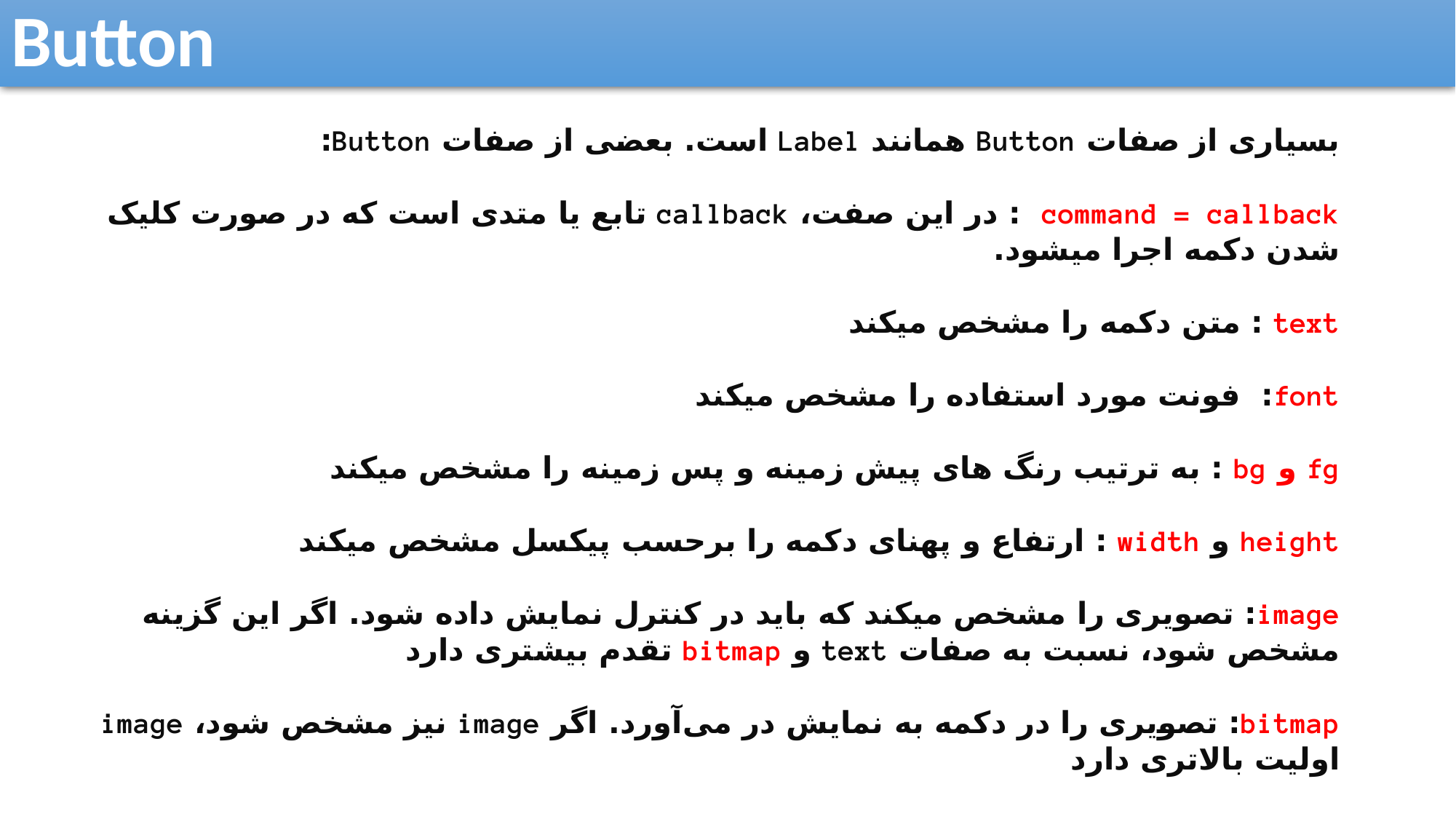

Button
بسیاری از صفات Button همانند Label است. بعضی از صفات Button:

command = callback  : در این صفت، callback تابع یا متدی است که در صورت کلیک شدن دکمه اجرا میشود.

text : متن دکمه را مشخص میکند

font:  فونت مورد استفاده را مشخص میکند

fg و bg : به ترتیب رنگ های پیش زمینه و پس زمینه را مشخص میکند

height و width : ارتفاع و پهنای دکمه را برحسب پیکسل مشخص میکند

image: تصویری را مشخص میکند که باید در کنترل نمایش داده شود. اگر این گزینه مشخص شود، نسبت به صفات text و bitmap تقدم بیشتری دارد

bitmap: تصویری را در دکمه به نمایش در می‌آورد. اگر image نیز مشخص شود، image اولیت بالاتری دارد